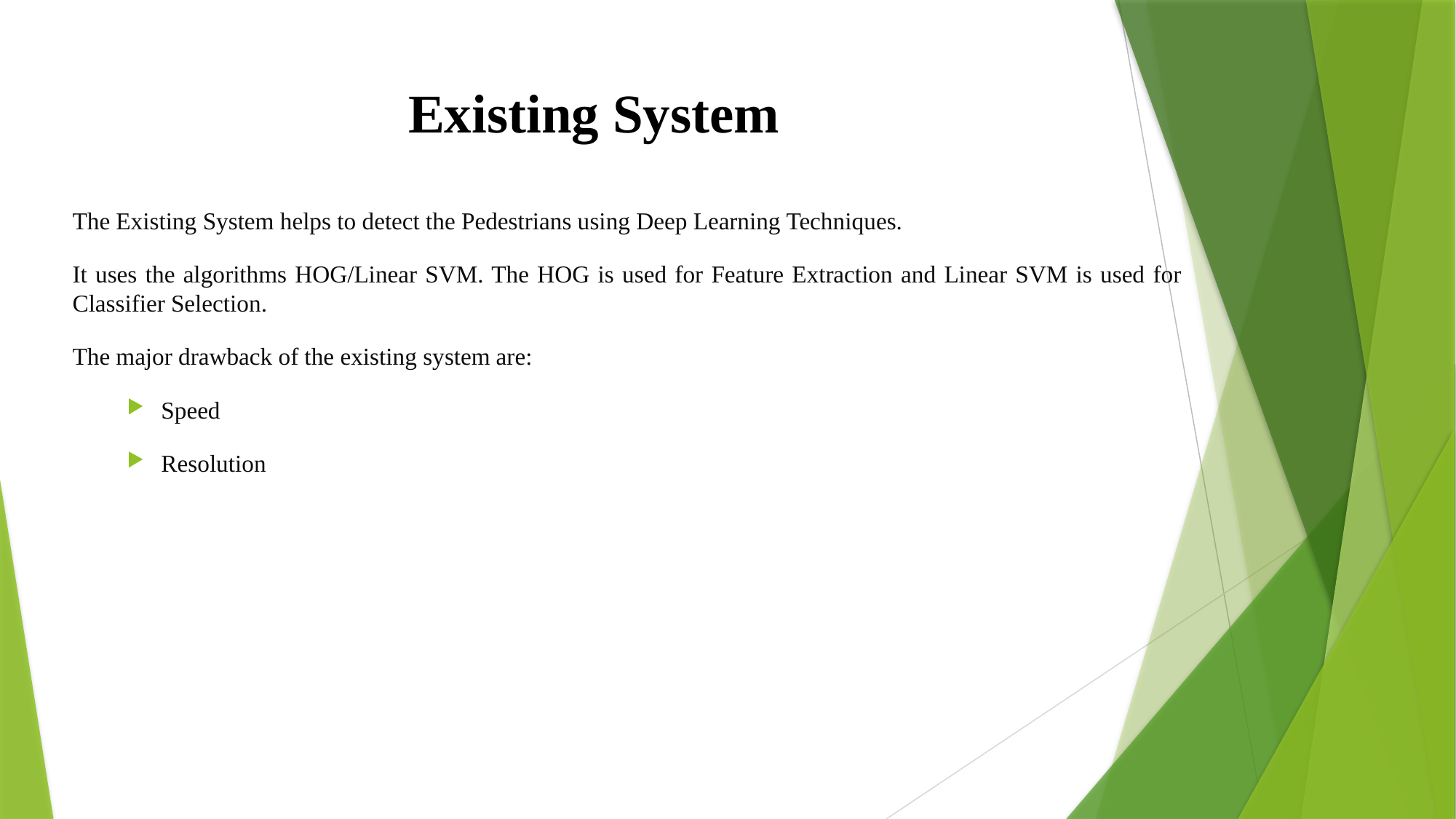

# Existing System
The Existing System helps to detect the Pedestrians using Deep Learning Techniques.
It uses the algorithms HOG/Linear SVM. The HOG is used for Feature Extraction and Linear SVM is used for Classifier Selection.
The major drawback of the existing system are:
Speed
Resolution